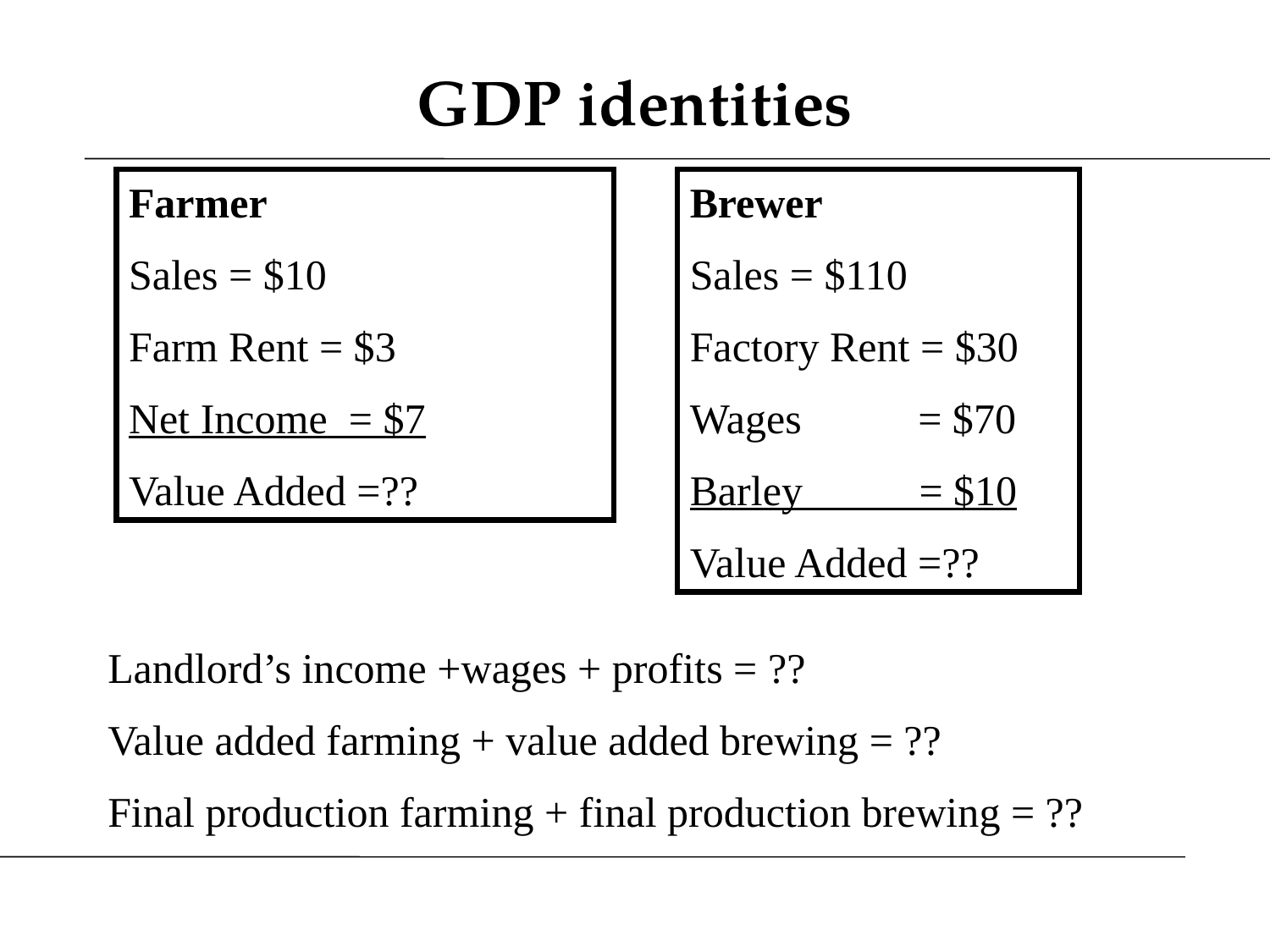

# GDP identities
Farmer
Sales = $10
Farm Rent = $3
Net Income  = $7
Value Added =??
Brewer
Sales = $110
Factory Rent = $30
Wages           = $70
Barley           = $10
Value Added =??
Landlord’s income +wages + profits = ??
Value added farming + value added brewing = ??
Final production farming + final production brewing = ??